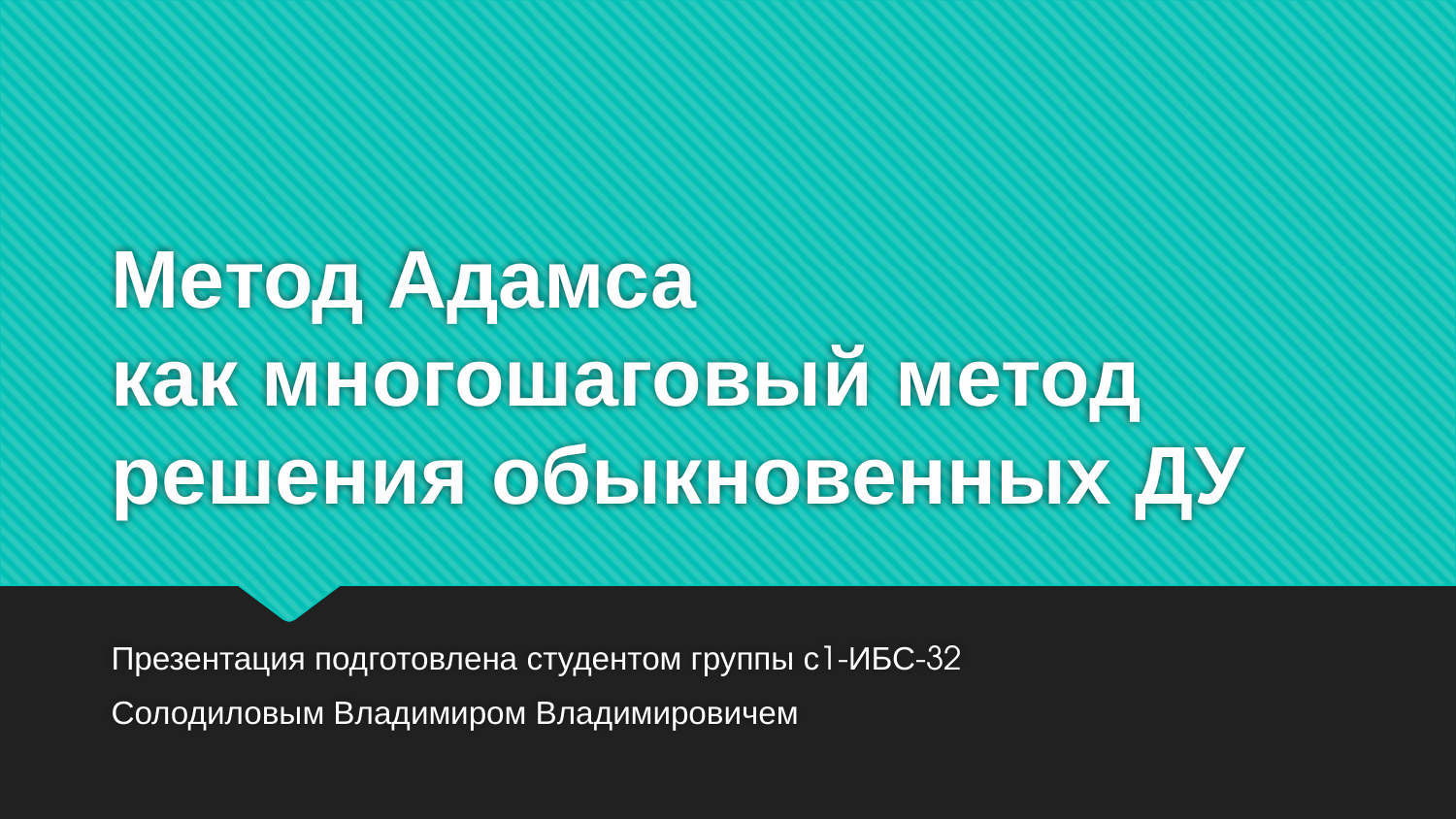

# Метод Адамса как многошаговый метод решения обыкновенных ДУ
Презентация подготовлена студентом группы с1-ИБС-32
Солодиловым Владимиром Владимировичем